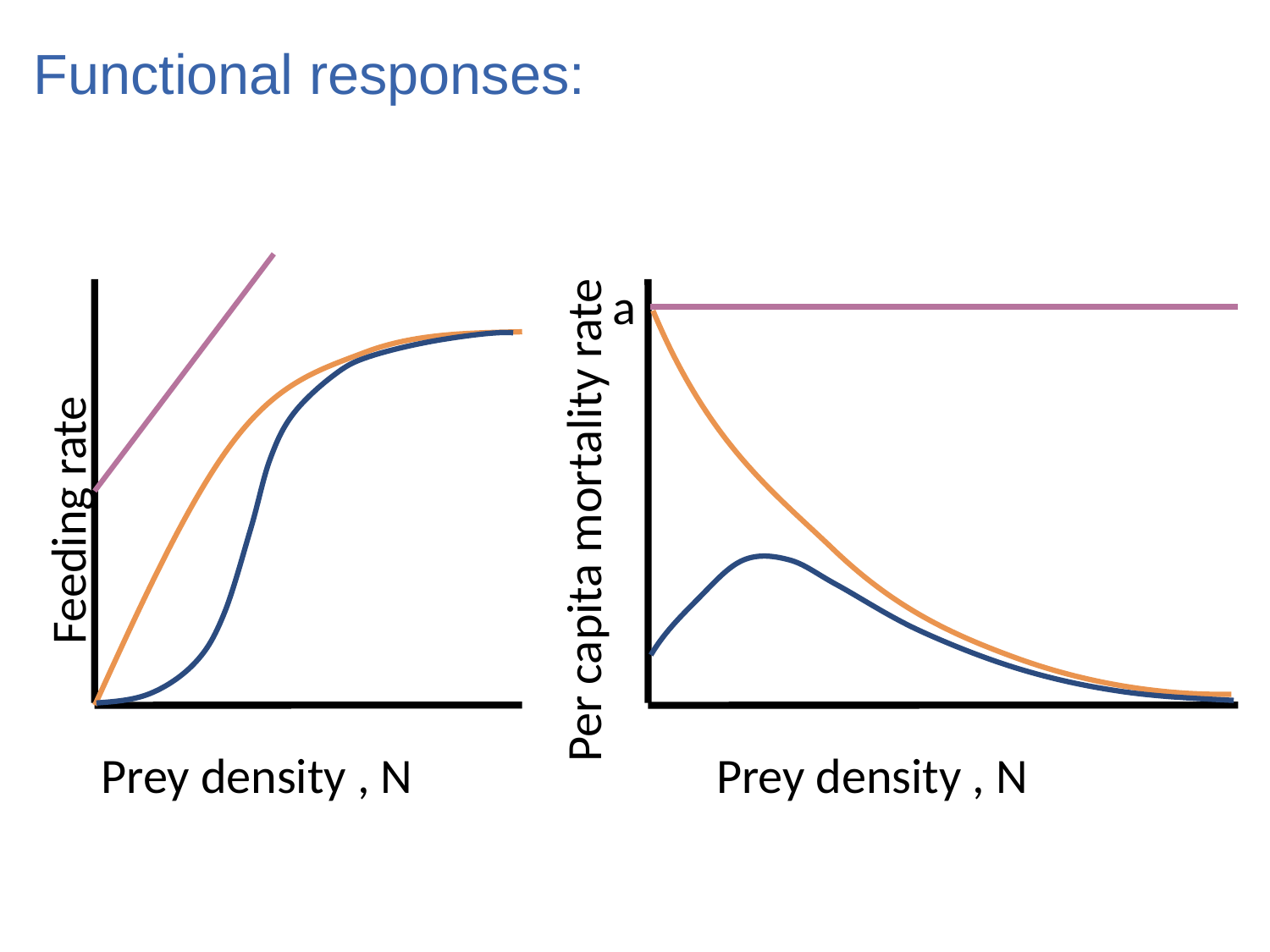

Functional responses:

Feeding rate

Prey density , N

Per capita mortality rate

Prey density , N

a